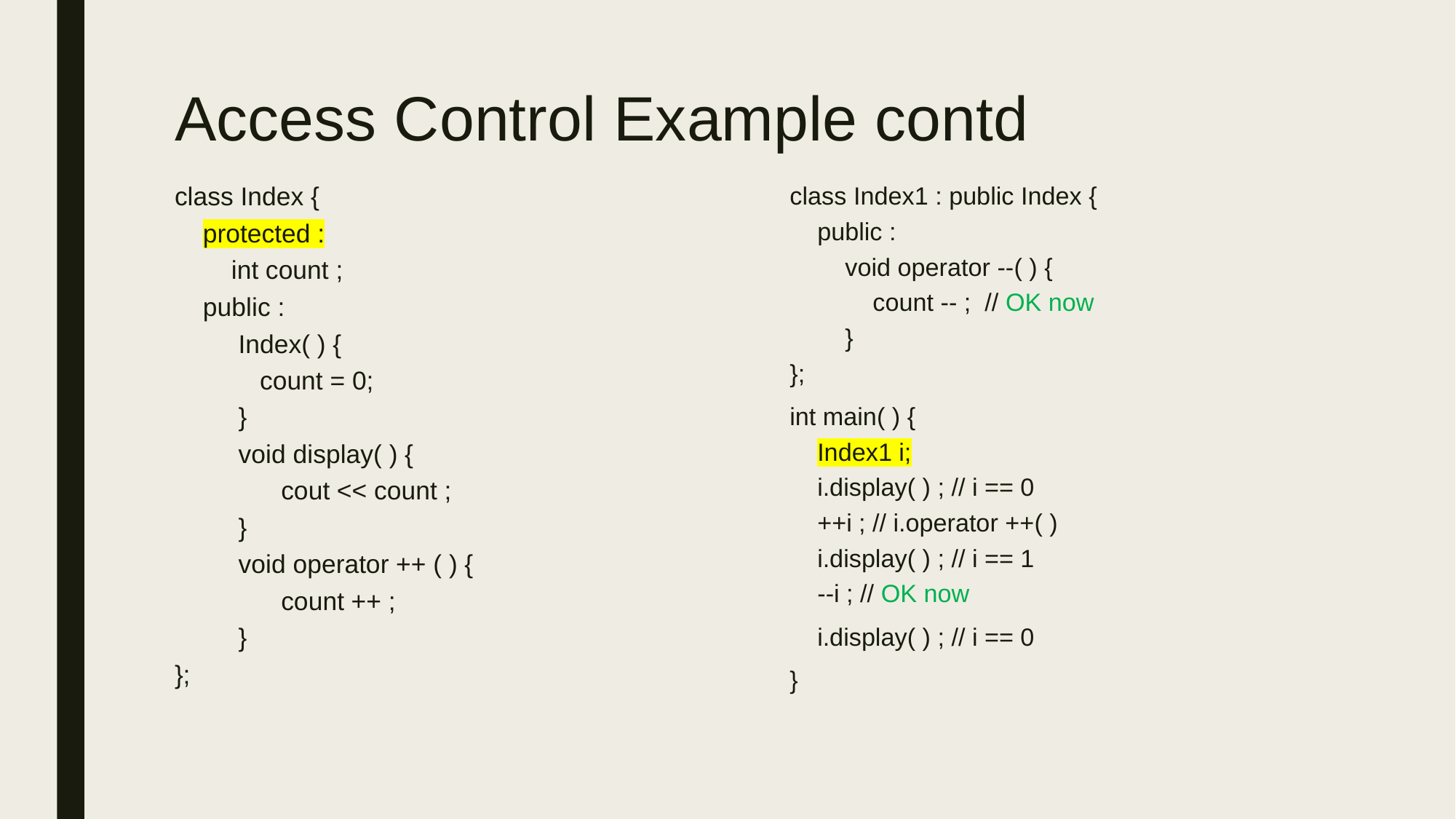

# Access Control Example contd
class Index {
    protected :
        int count ;
    public :
         Index( ) {
            count = 0;
         }
         void display( ) {
               cout << count ;
         }
         void operator ++ ( ) {
               count ++ ;
         }
};
class Index1 : public Index {
    public :
        void operator --( ) {
            count -- ;  // OK now
        }
};
int main( ) {
    Index1 i;
    i.display( ) ; // i == 0
    ++i ; // i.operator ++( )
    i.display( ) ; // i == 1
    --i ; // OK now
    i.display( ) ; // i == 0
}